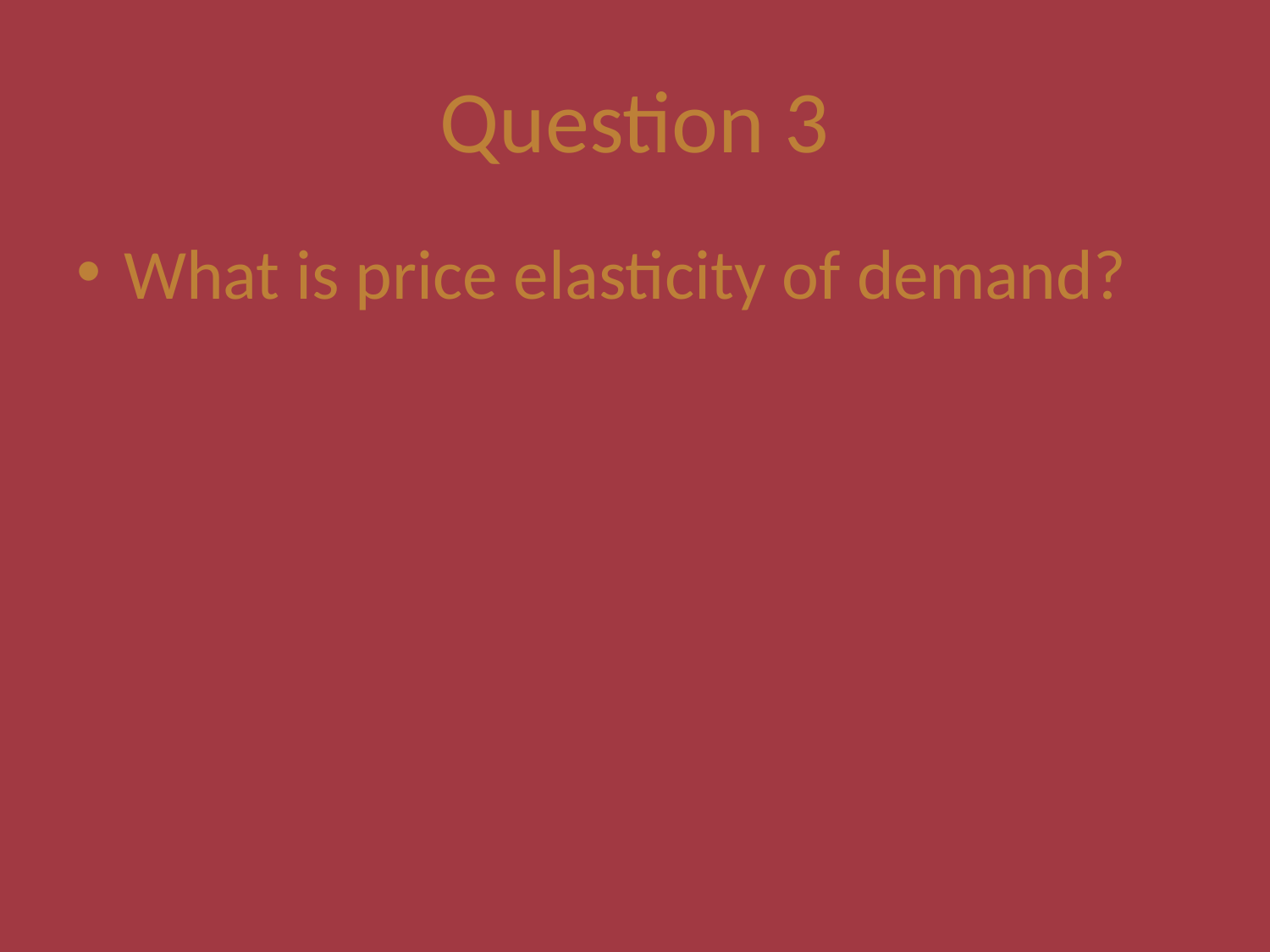

# Question 3
What is price elasticity of demand?